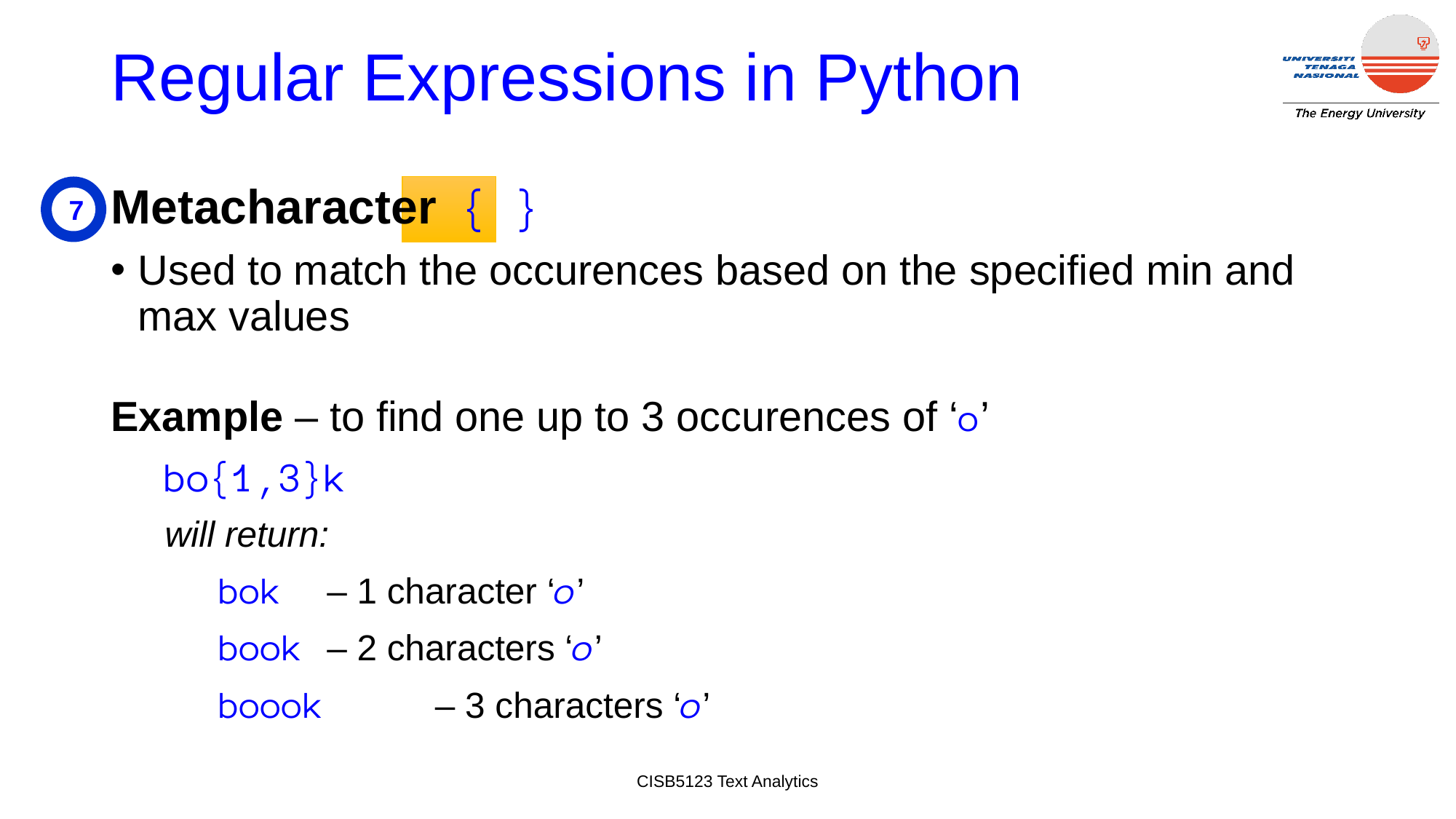

# Regular Expressions in Python

7
Metacharacter  { }
Used to match the occurences based on the specified min and max values

Example – to find one up to 3 occurences of ‘o’
bo{1,3}k
will return:
bok 		– 1 character ‘o’
book 		– 2 characters ‘o’
boook 	– 3 characters ‘o’

CISB5123 Text Analytics